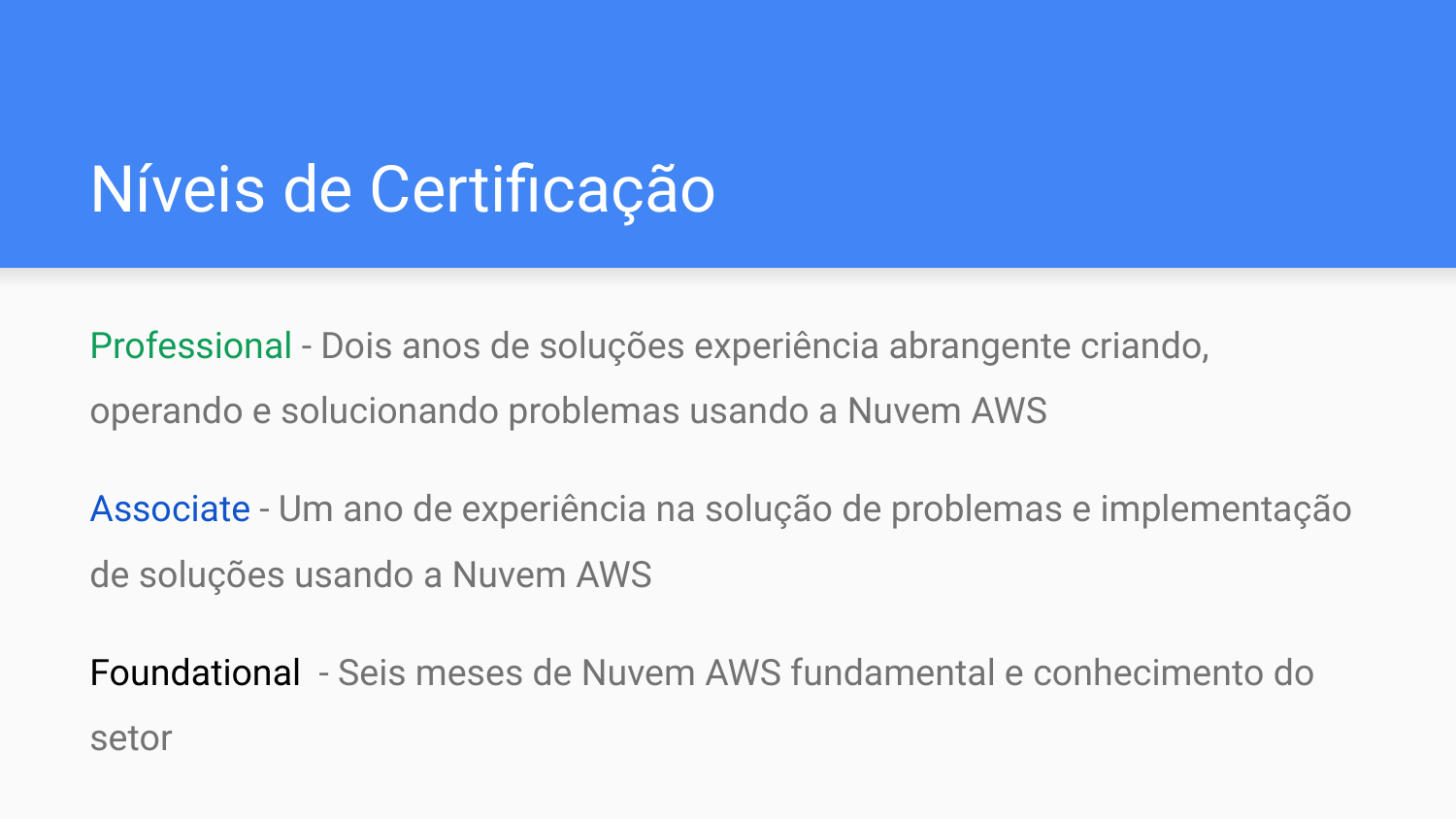

# Níveis de Certificação
Professional - Dois anos de soluções experiência abrangente criando, operando e solucionando problemas usando a Nuvem AWS
Associate - Um ano de experiência na solução de problemas e implementação de soluções usando a Nuvem AWS
Foundational  - Seis meses de Nuvem AWS fundamental e conhecimento do setor